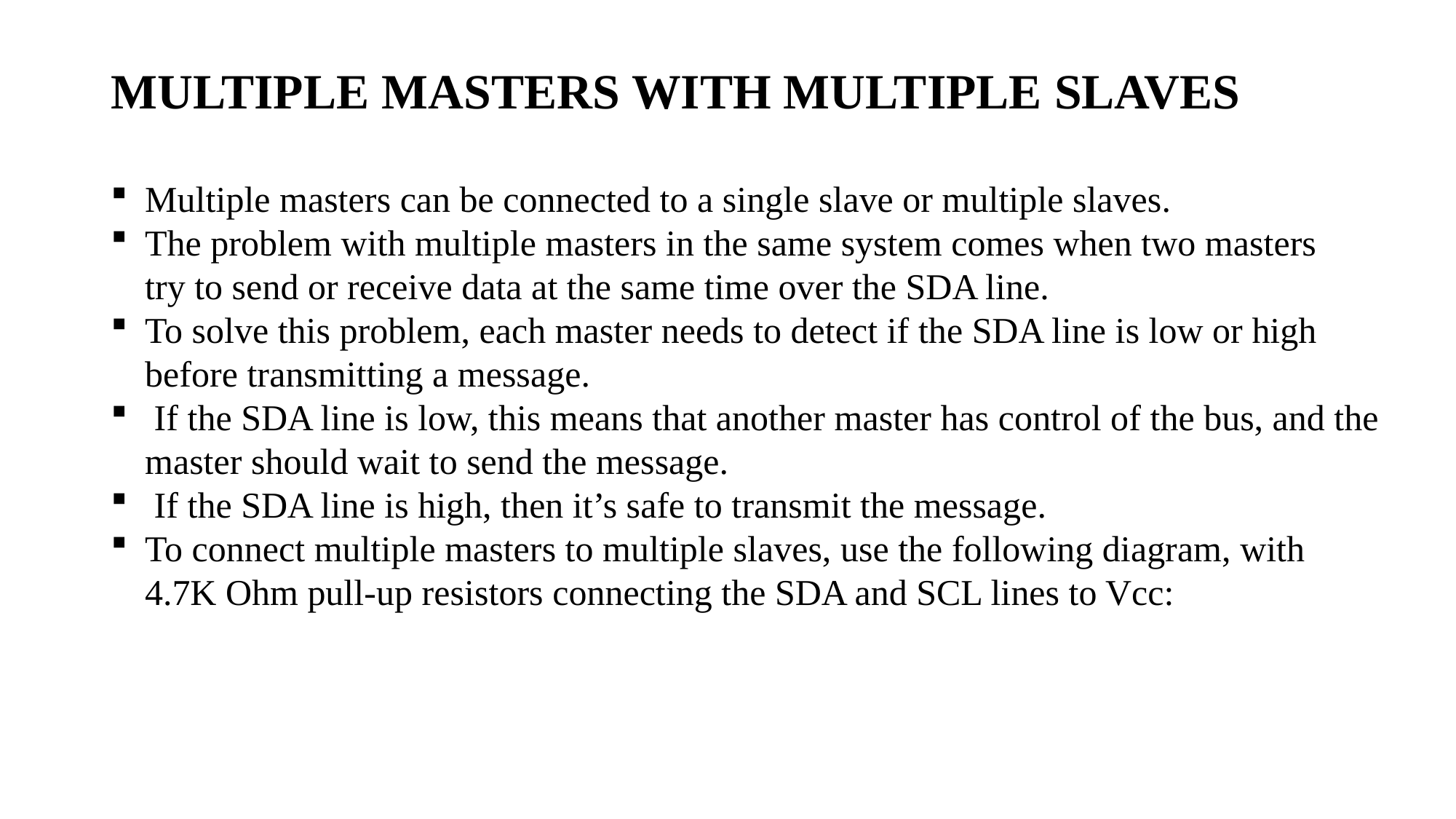

# MULTIPLE MASTERS WITH MULTIPLE SLAVES
Multiple masters can be connected to a single slave or multiple slaves.
The problem with multiple masters in the same system comes when two masters try to send or receive data at the same time over the SDA line.
To solve this problem, each master needs to detect if the SDA line is low or high before transmitting a message.
 If the SDA line is low, this means that another master has control of the bus, and the master should wait to send the message.
 If the SDA line is high, then it’s safe to transmit the message.
To connect multiple masters to multiple slaves, use the following diagram, with 4.7K Ohm pull-up resistors connecting the SDA and SCL lines to Vcc: